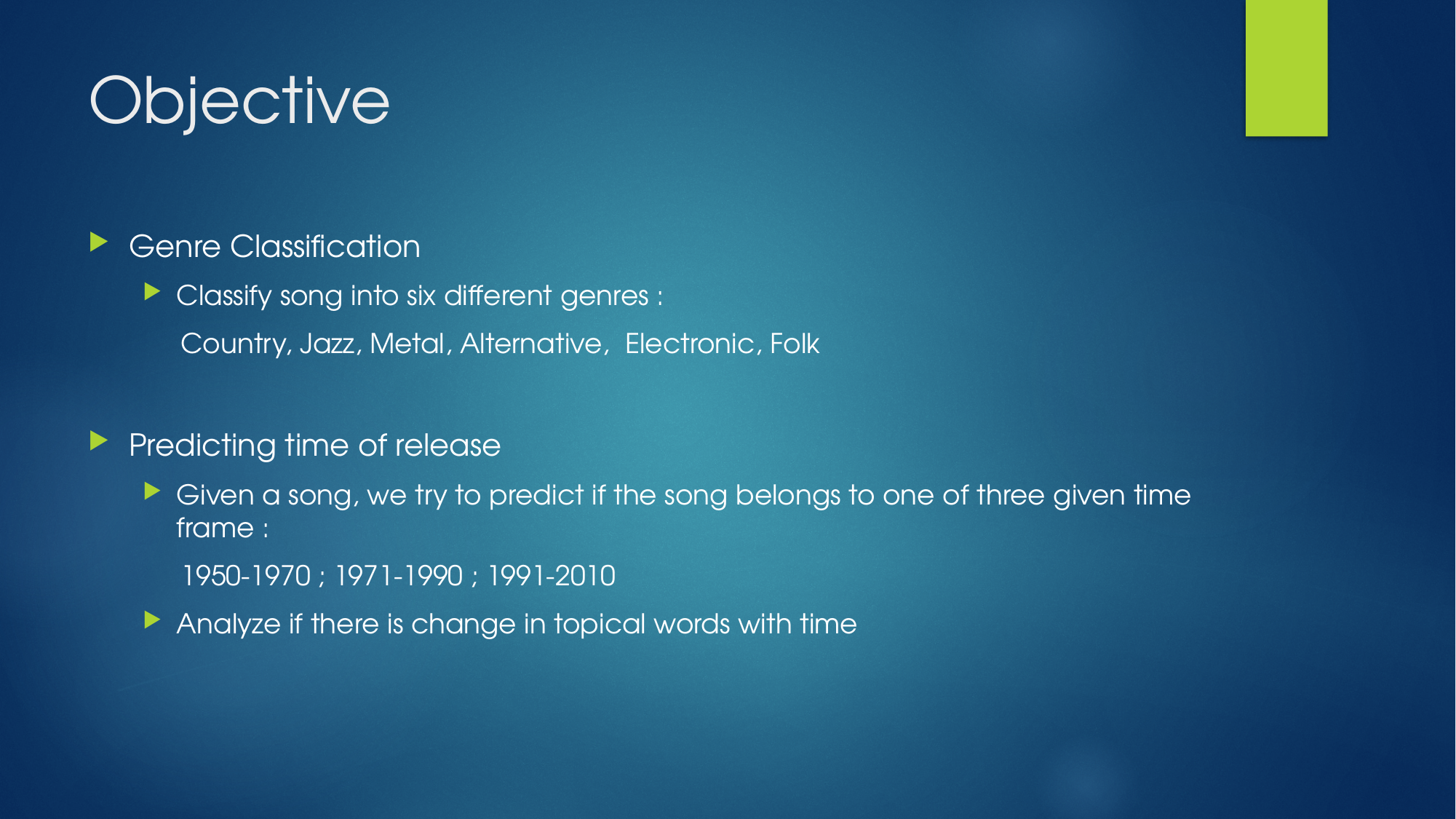

# Objective
Genre Classification
Classify song into six different genres :
     Country, Jazz, Metal, Alternative,  Electronic, Folk

Predicting time of release
Given a song, we try to predict if the song belongs to one of three given time frame :
     1950-1970 ; 1971-1990 ; 1991-2010
Analyze if there is change in topical words with time